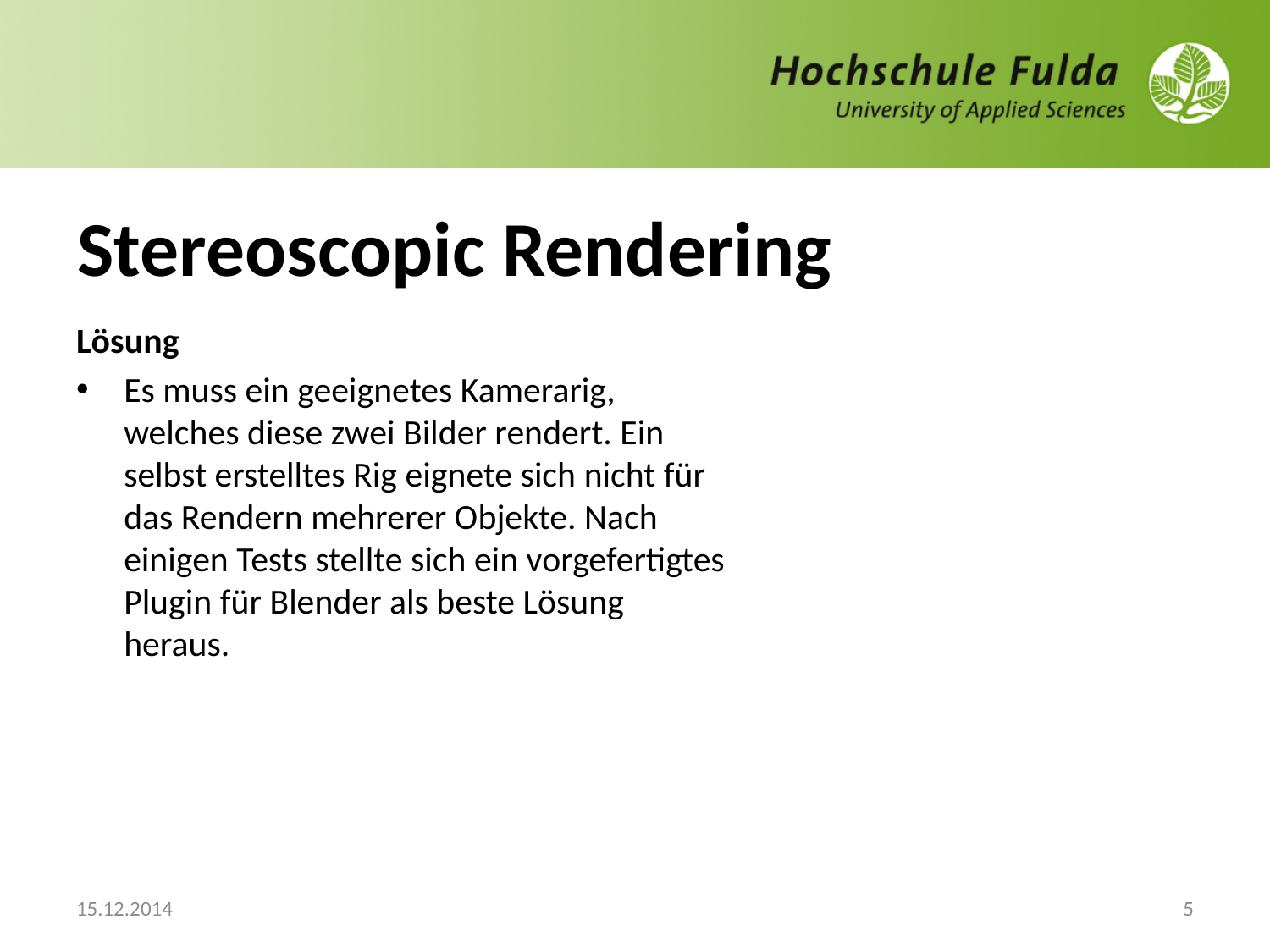

# Stereoscopic Rendering
Lösung
Es muss ein geeignetes Kamerarig, welches diese zwei Bilder rendert. Ein selbst erstelltes Rig eignete sich nicht für das Rendern mehrerer Objekte. Nach einigen Tests stellte sich ein vorgefertigtes Plugin für Blender als beste Lösung heraus.
15.12.2014
5